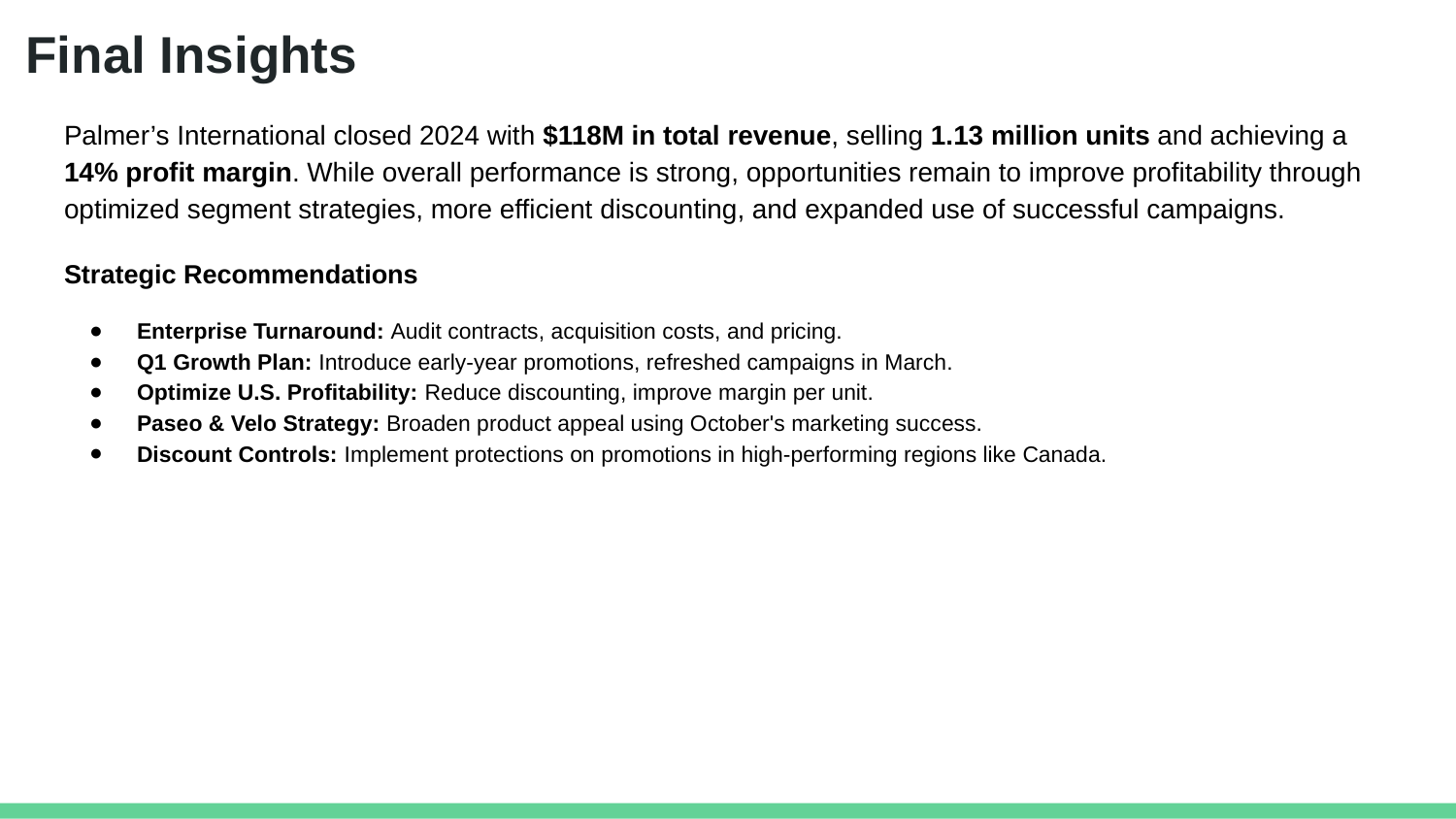

# Final Insights
Palmer’s International closed 2024 with $118M in total revenue, selling 1.13 million units and achieving a 14% profit margin. While overall performance is strong, opportunities remain to improve profitability through optimized segment strategies, more efficient discounting, and expanded use of successful campaigns.
Strategic Recommendations
Enterprise Turnaround: Audit contracts, acquisition costs, and pricing.
Q1 Growth Plan: Introduce early-year promotions, refreshed campaigns in March.
Optimize U.S. Profitability: Reduce discounting, improve margin per unit.
Paseo & Velo Strategy: Broaden product appeal using October's marketing success.
Discount Controls: Implement protections on promotions in high-performing regions like Canada.